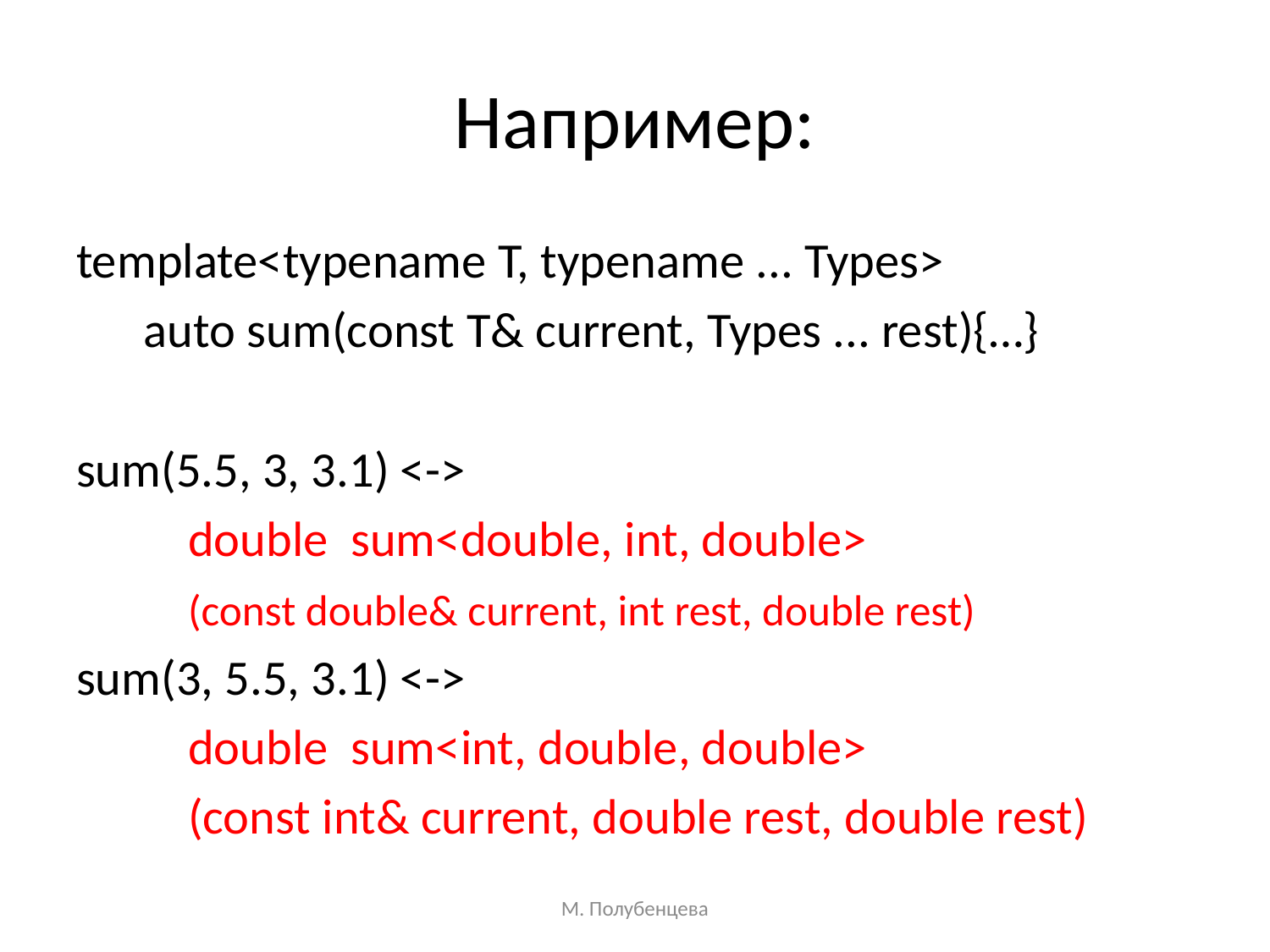

# Например:
template<typename T, typename ... Types>
      auto sum(const T& current, Types ... rest){…}

sum(5.5, 3, 3.1) <->
	double  sum<double, int, double>
	(const double& current, int rest, double rest)
sum(3, 5.5, 3.1) <->
	double  sum<int, double, double>
	(const int& current, double rest, double rest)

М. Полубенцева